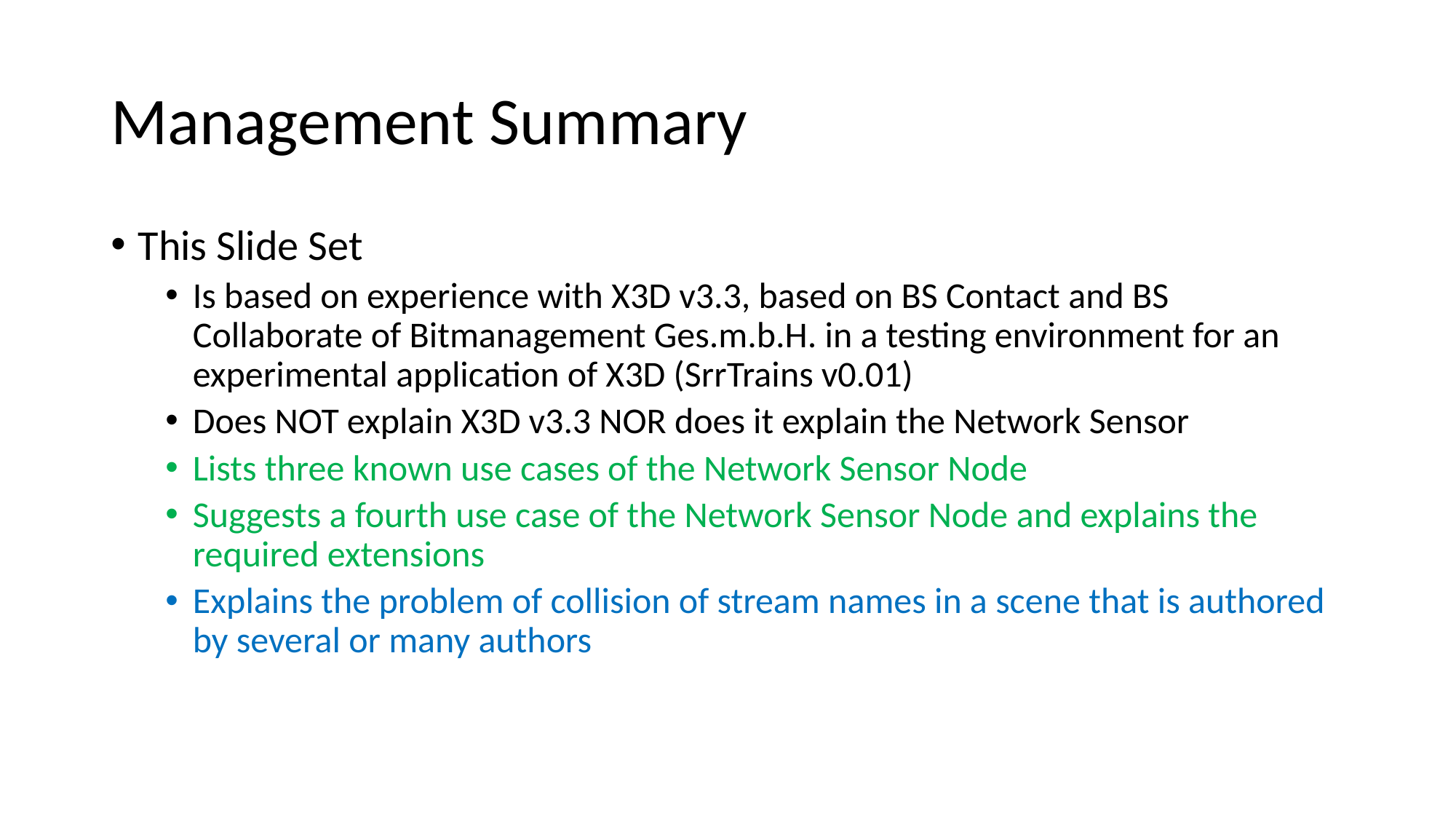

# Management Summary
This Slide Set
Is based on experience with X3D v3.3, based on BS Contact and BS Collaborate of Bitmanagement Ges.m.b.H. in a testing environment for an experimental application of X3D (SrrTrains v0.01)
Does NOT explain X3D v3.3 NOR does it explain the Network Sensor
Lists three known use cases of the Network Sensor Node
Suggests a fourth use case of the Network Sensor Node and explains the required extensions
Explains the problem of collision of stream names in a scene that is authored by several or many authors